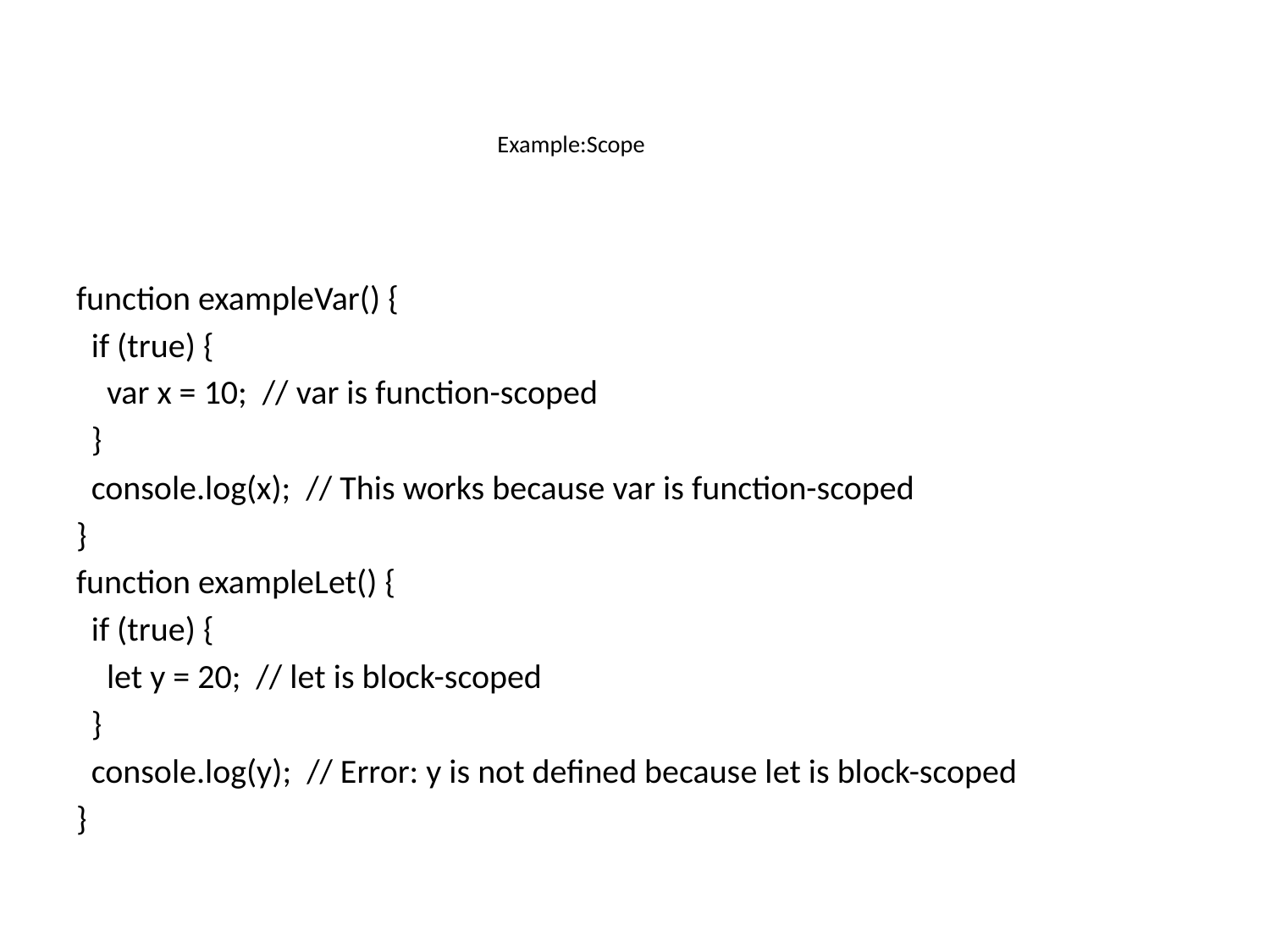

# Example:Scope

function exampleVar() {
  if (true) {
    var x = 10;  // var is function-scoped
  }
  console.log(x);  // This works because var is function-scoped
}
function exampleLet() {
  if (true) {
    let y = 20;  // let is block-scoped
  }
  console.log(y);  // Error: y is not defined because let is block-scoped
}